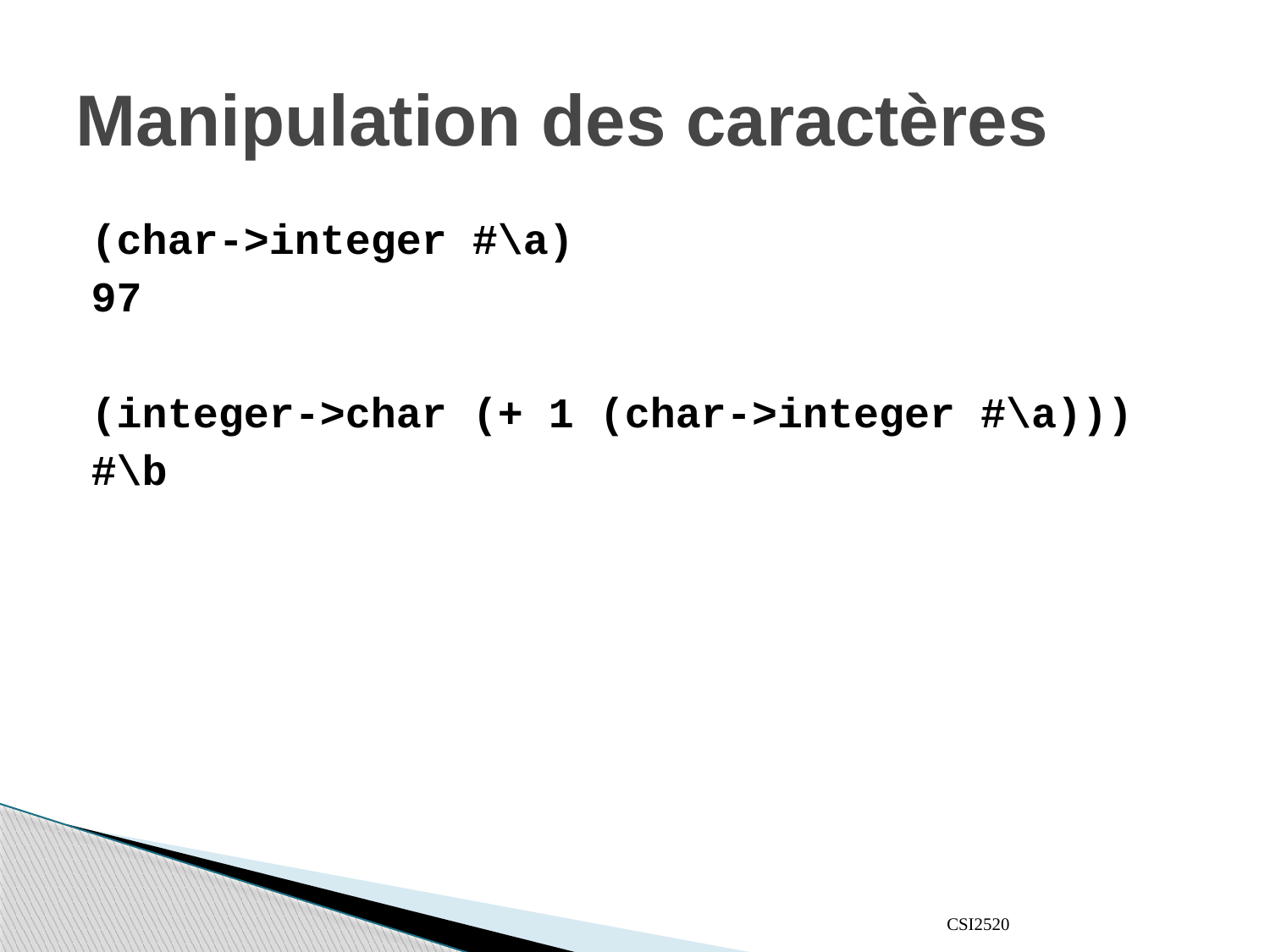

# Manipulation des caractères
(char->integer #\a)
97

(integer->char (+ 1 (char->integer #\a)))
#\b

CSI2520